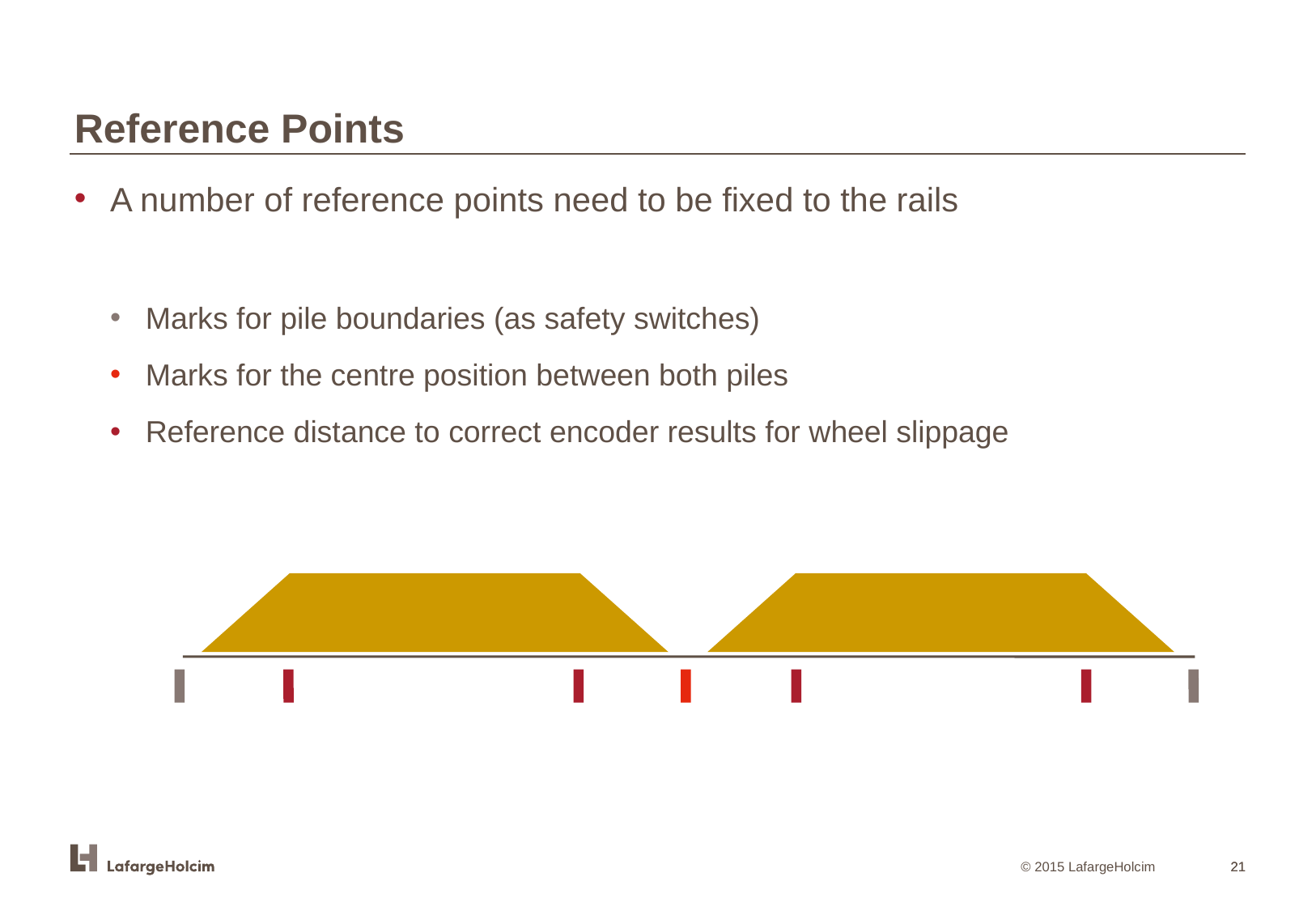

Reference Points
A number of reference points need to be fixed to the rails

Marks for pile boundaries (as safety switches)
Marks for the centre position between both piles
Reference distance to correct encoder results for wheel slippage

21
21